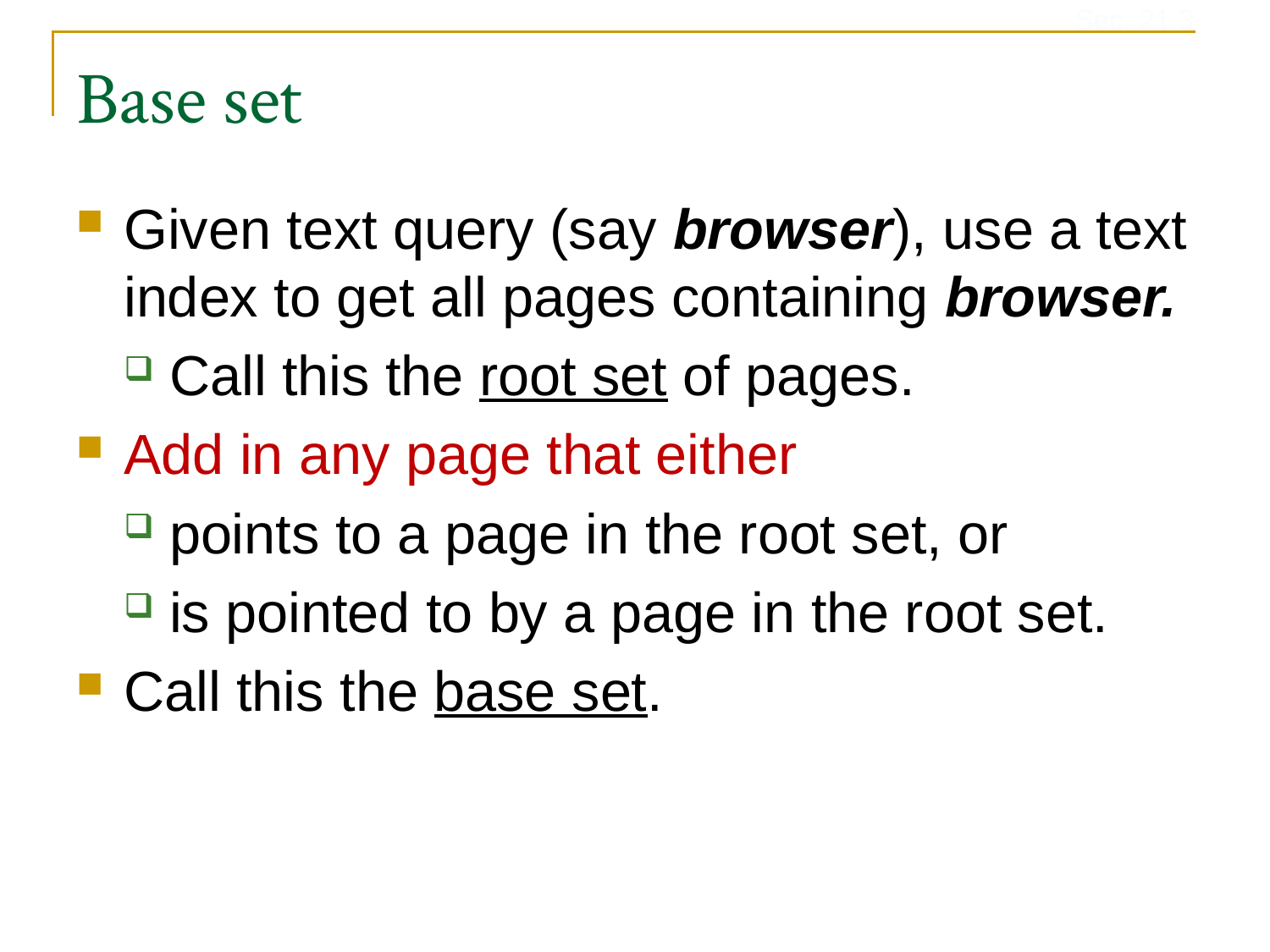

Base set
Sec. 21.3
Given text query (say browser), use a text index to get all pages containing browser.
Call this the root set of pages.
Add in any page that either
points to a page in the root set, or
is pointed to by a page in the root set.
Call this the base set.